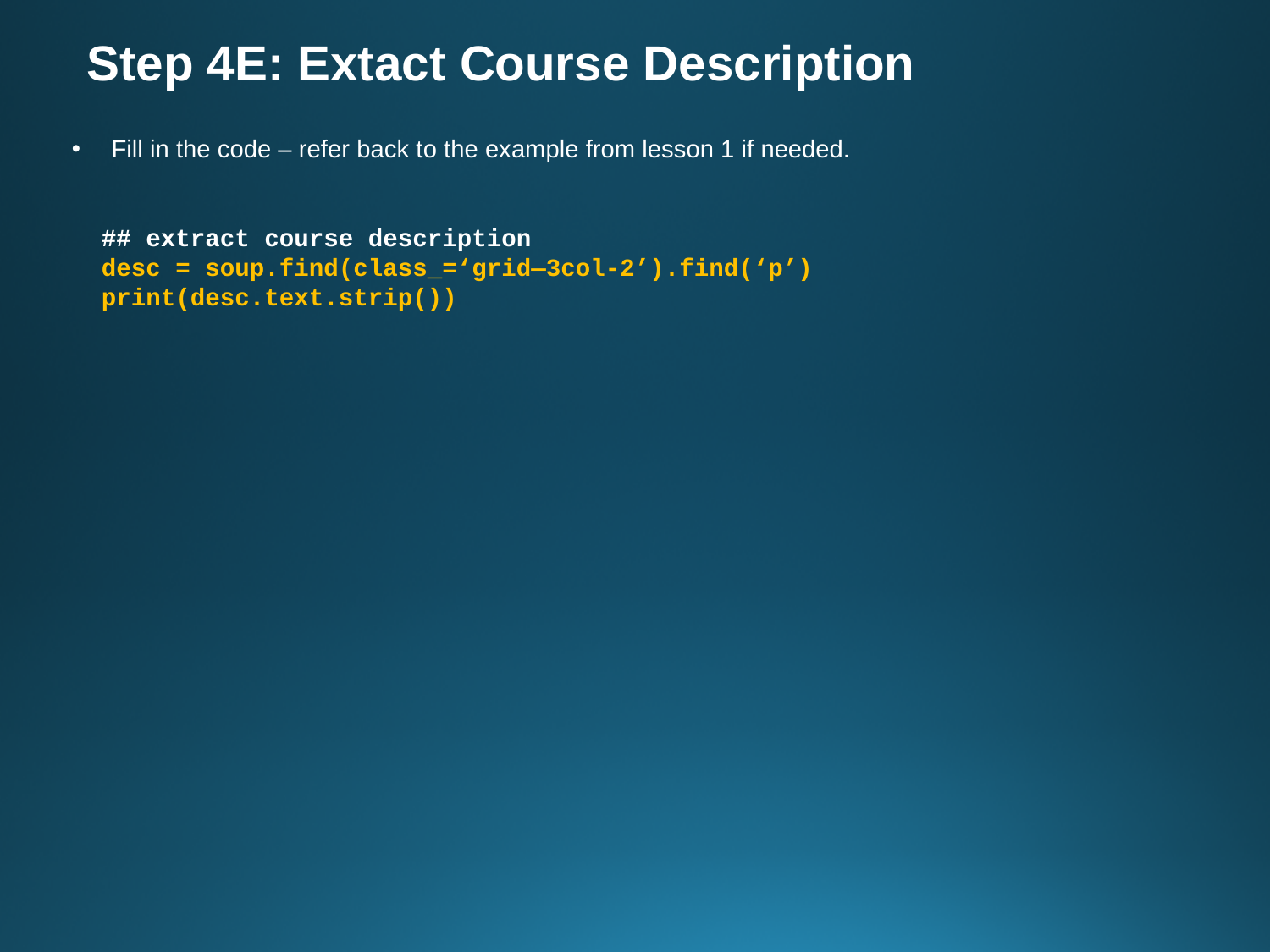

# Step 4E: Extact Course Description
Fill in the code – refer back to the example from lesson 1 if needed.

  ## extract course description
  desc = soup.find(class_=‘grid—3col-2’).find(‘p’)
  print(desc.text.strip())